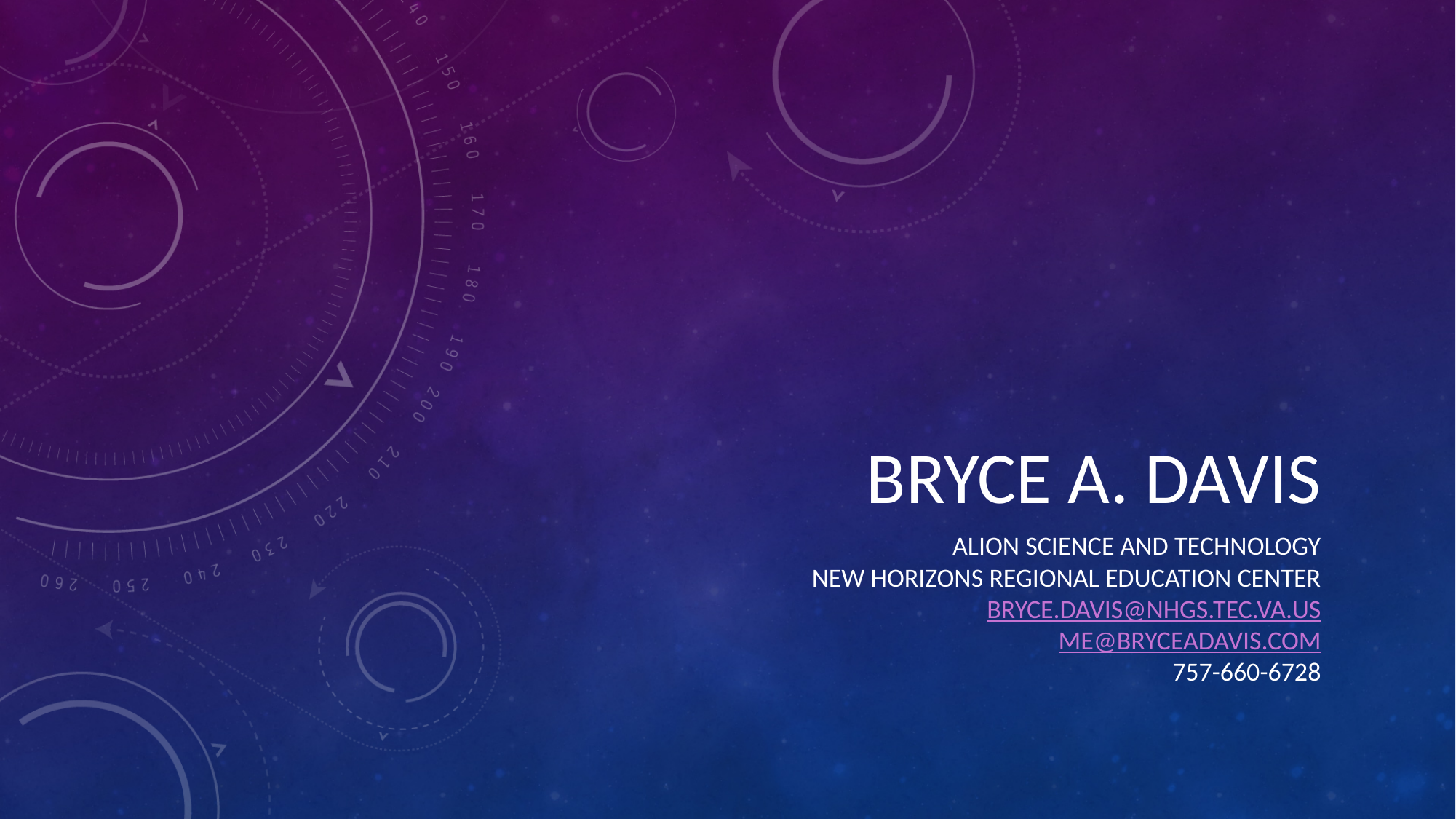

# Bryce A. Davis
Alion science and technology
New horizons regional education center
Bryce.davis@nhgs.tec.va.us
me@bryceadavis.com
757-660-6728